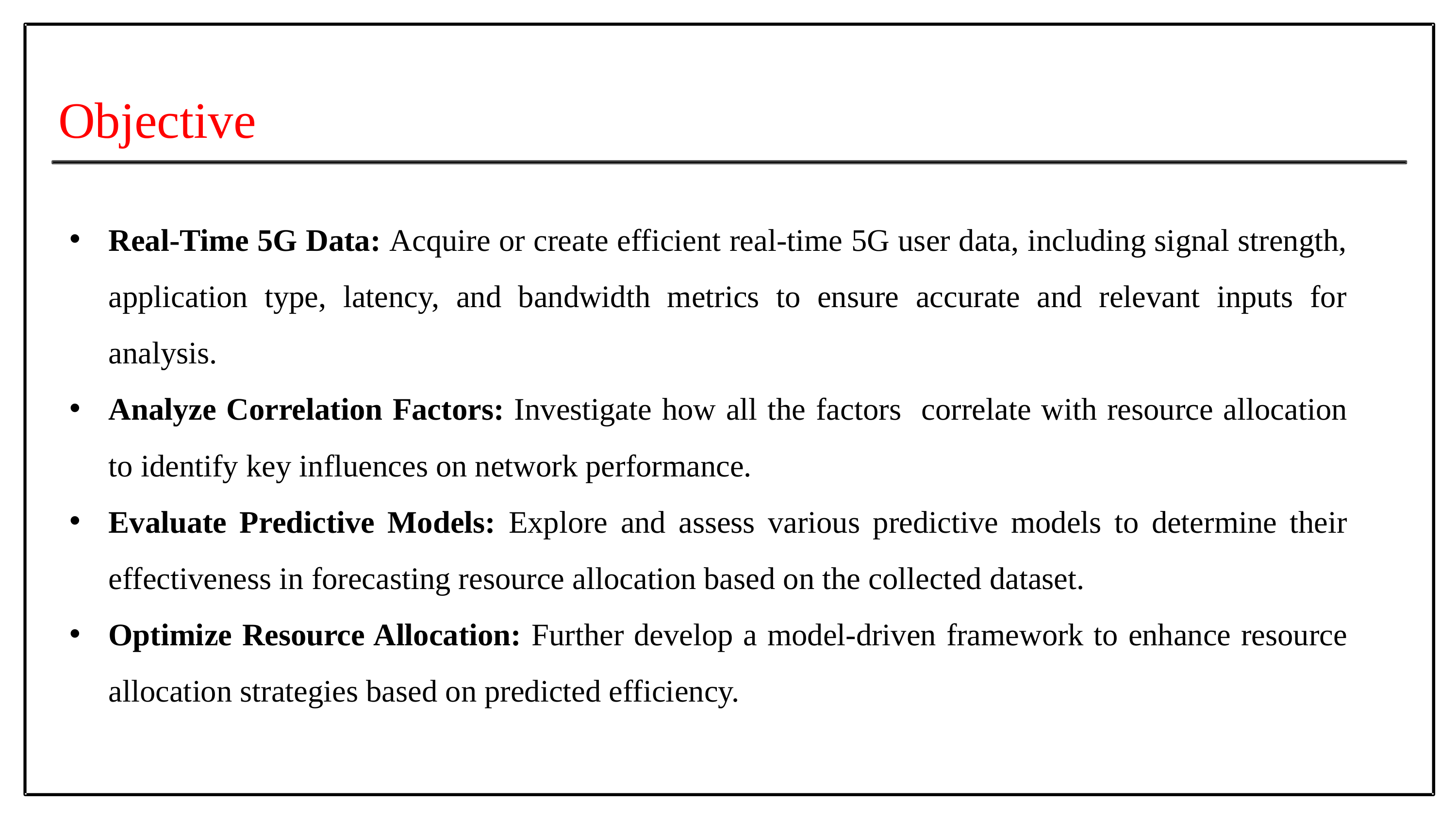

Objective

Real-Time 5G Data: Acquire or create efficient real-time 5G user data, including signal strength, application type, latency, and bandwidth metrics to ensure accurate and relevant inputs for analysis.
Analyze Correlation Factors: Investigate how all the factors  correlate with resource allocation to identify key influences on network performance.
Evaluate Predictive Models: Explore and assess various predictive models to determine their effectiveness in forecasting resource allocation based on the collected dataset.
Optimize Resource Allocation: Further develop a model-driven framework to enhance resource allocation strategies based on predicted efficiency.